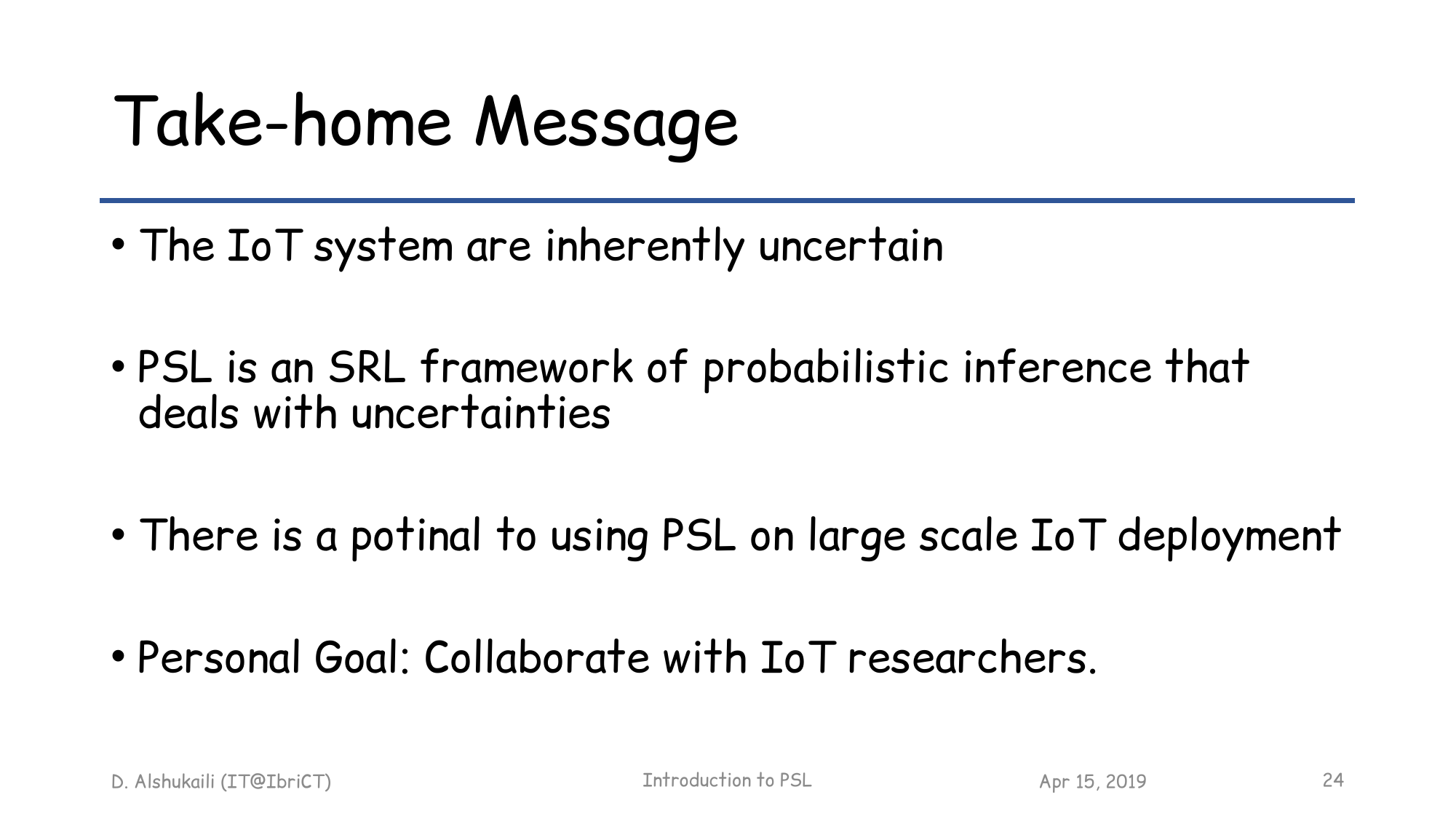

# Take-home Message
The IoT system are inherently uncertain

PSL is an SRL framework of probabilistic inference that deals with uncertainties

There is a potinal to using PSL on large scale IoT deployment

Personal Goal: Collaborate with IoT researchers.
Introduction to PSL
Apr 15, 2019
24